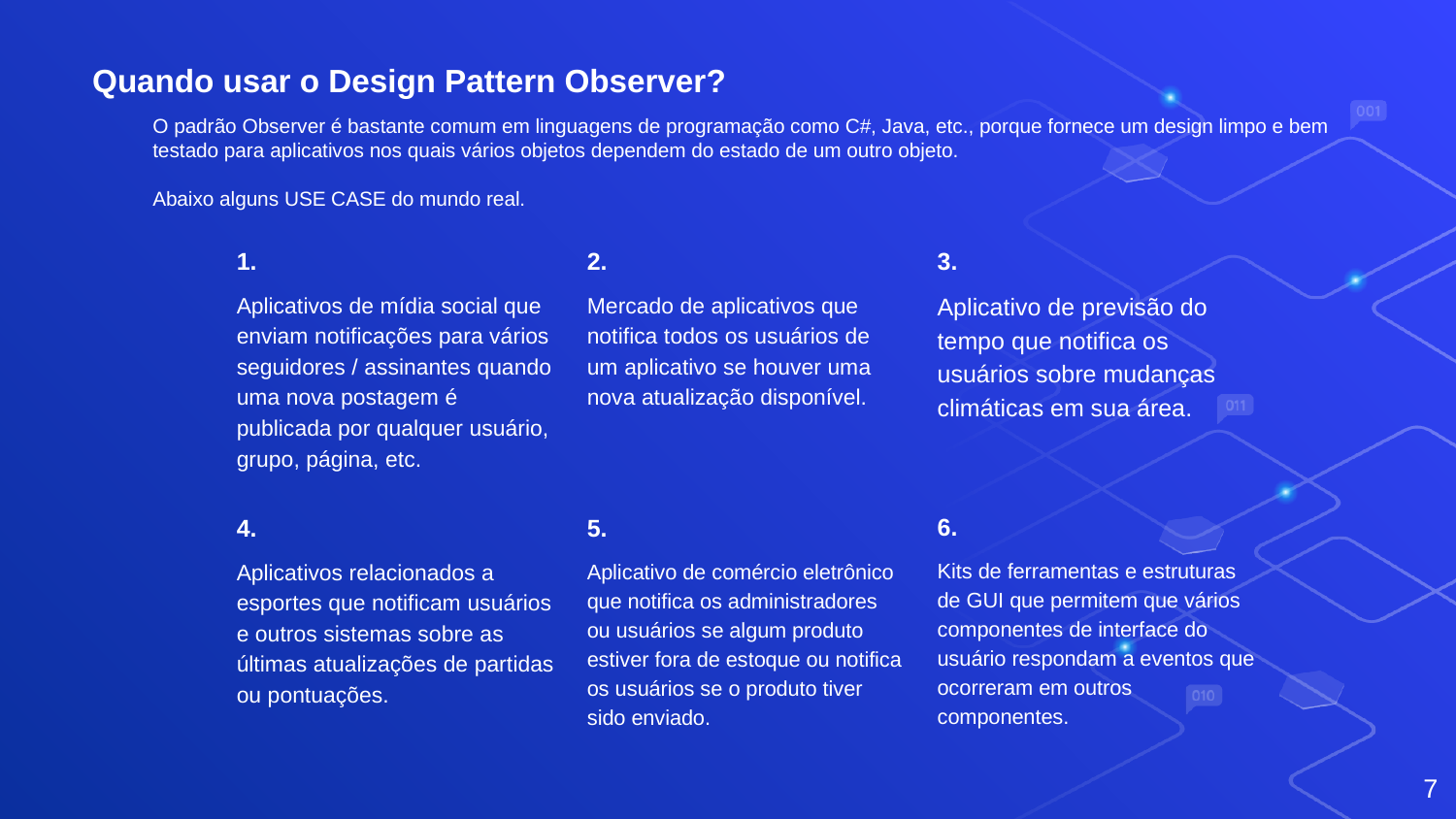

# Quando usar o Design Pattern Observer?
O padrão Observer é bastante comum em linguagens de programação como C#, Java, etc., porque fornece um design limpo e bem testado para aplicativos nos quais vários objetos dependem do estado de um outro objeto.
Abaixo alguns USE CASE do mundo real.
1.
Aplicativos de mídia social que enviam notificações para vários seguidores / assinantes quando uma nova postagem é publicada por qualquer usuário, grupo, página, etc.
2.
Mercado de aplicativos que notifica todos os usuários de um aplicativo se houver uma nova atualização disponível.
3.
Aplicativo de previsão do tempo que notifica os usuários sobre mudanças climáticas em sua área.
6.
Kits de ferramentas e estruturas de GUI que permitem que vários componentes de interface do usuário respondam a eventos que ocorreram em outros componentes.
4.
Aplicativos relacionados a esportes que notificam usuários e outros sistemas sobre as últimas atualizações de partidas ou pontuações.
5.
Aplicativo de comércio eletrônico que notifica os administradores ou usuários se algum produto estiver fora de estoque ou notifica os usuários se o produto tiver sido enviado.
7